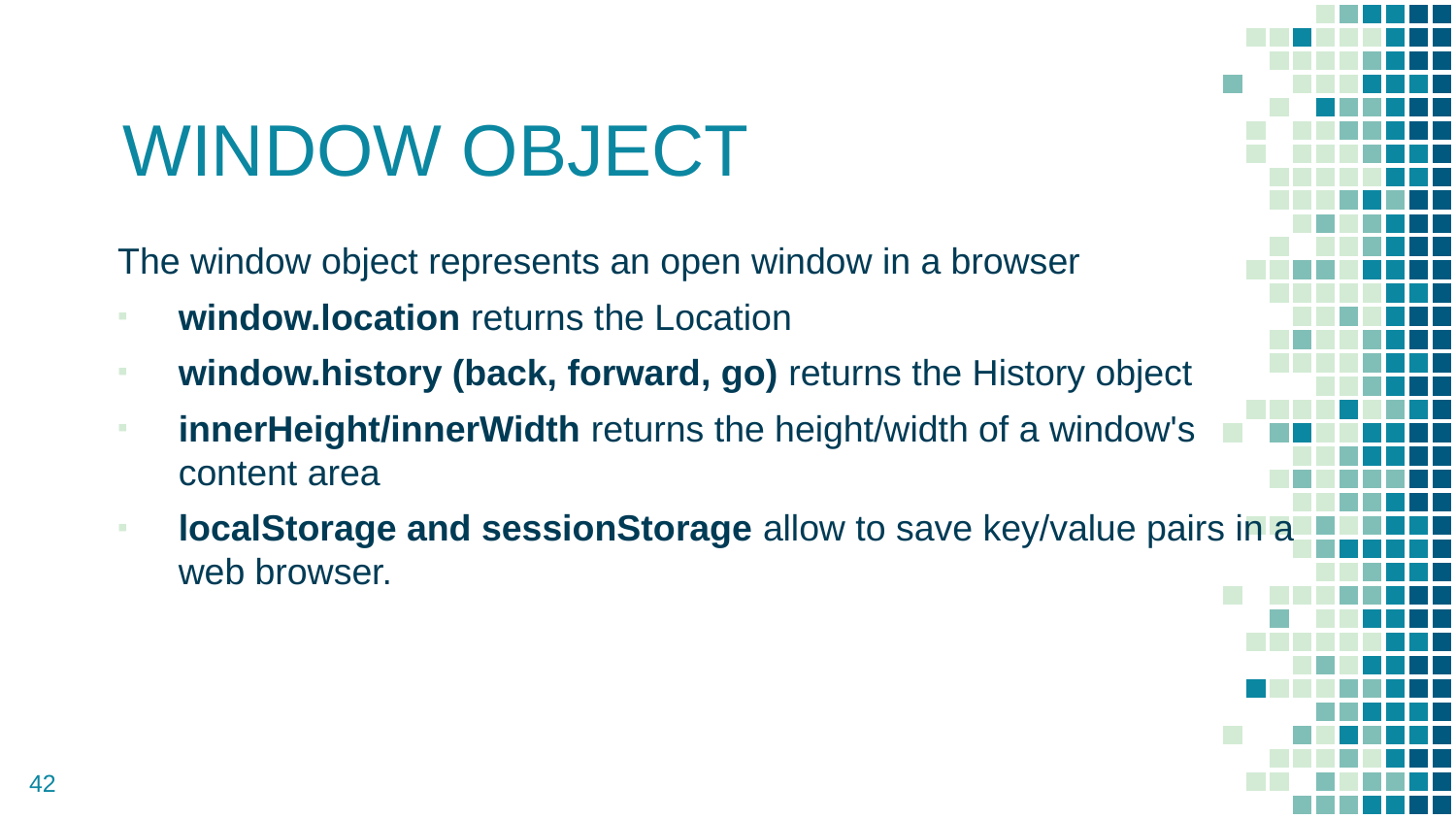

# WINDOW OBJECT
The window object represents an open window in a browser
window.location returns the Location
window.history (back, forward, go) returns the History object
innerHeight/innerWidth returns the height/width of a window's content area
localStorage and sessionStorage allow to save key/value pairs in a web browser.

42